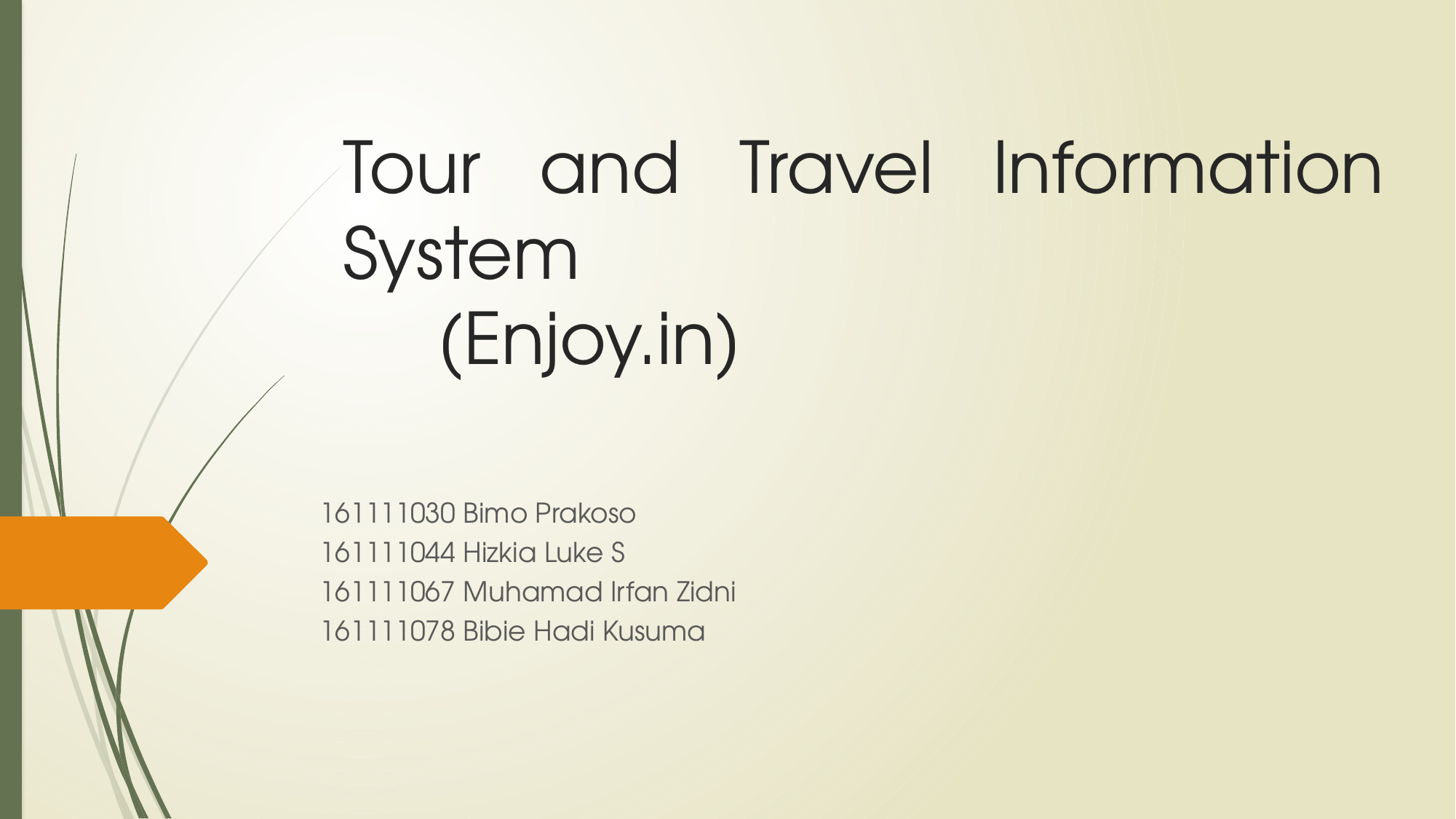

# Tour and Travel Information System (Enjoy.in)
161111030 Bimo Prakoso
161111044 Hizkia Luke S
161111067 Muhamad Irfan Zidni
161111078 Bibie Hadi Kusuma